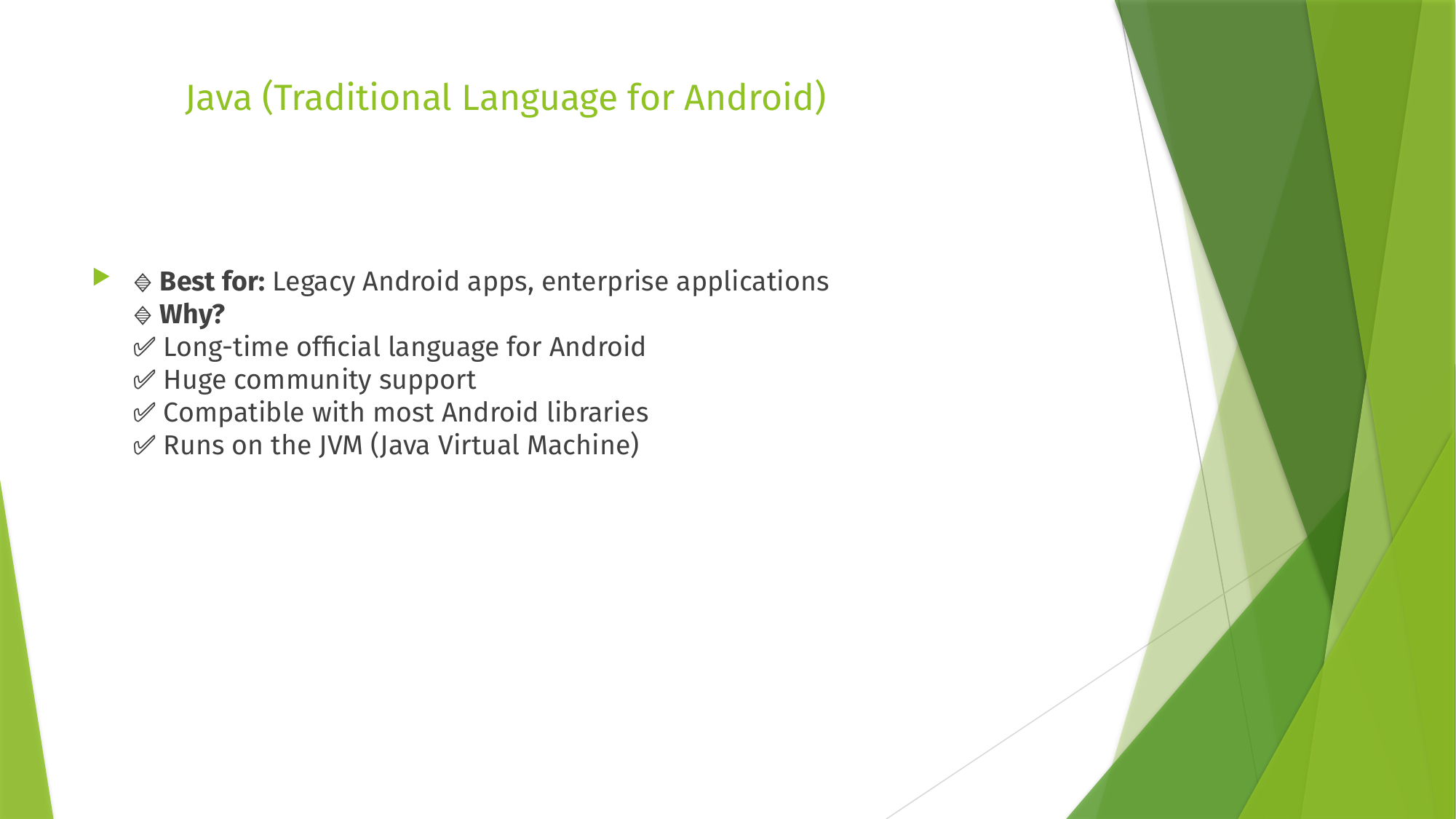

# Java (Traditional Language for Android)
🔹 Best for: Legacy Android apps, enterprise applications
🔹 Why?
✅ Long-time official language for Android
✅ Huge community support
✅ Compatible with most Android libraries
✅ Runs on the JVM (Java Virtual Machine)